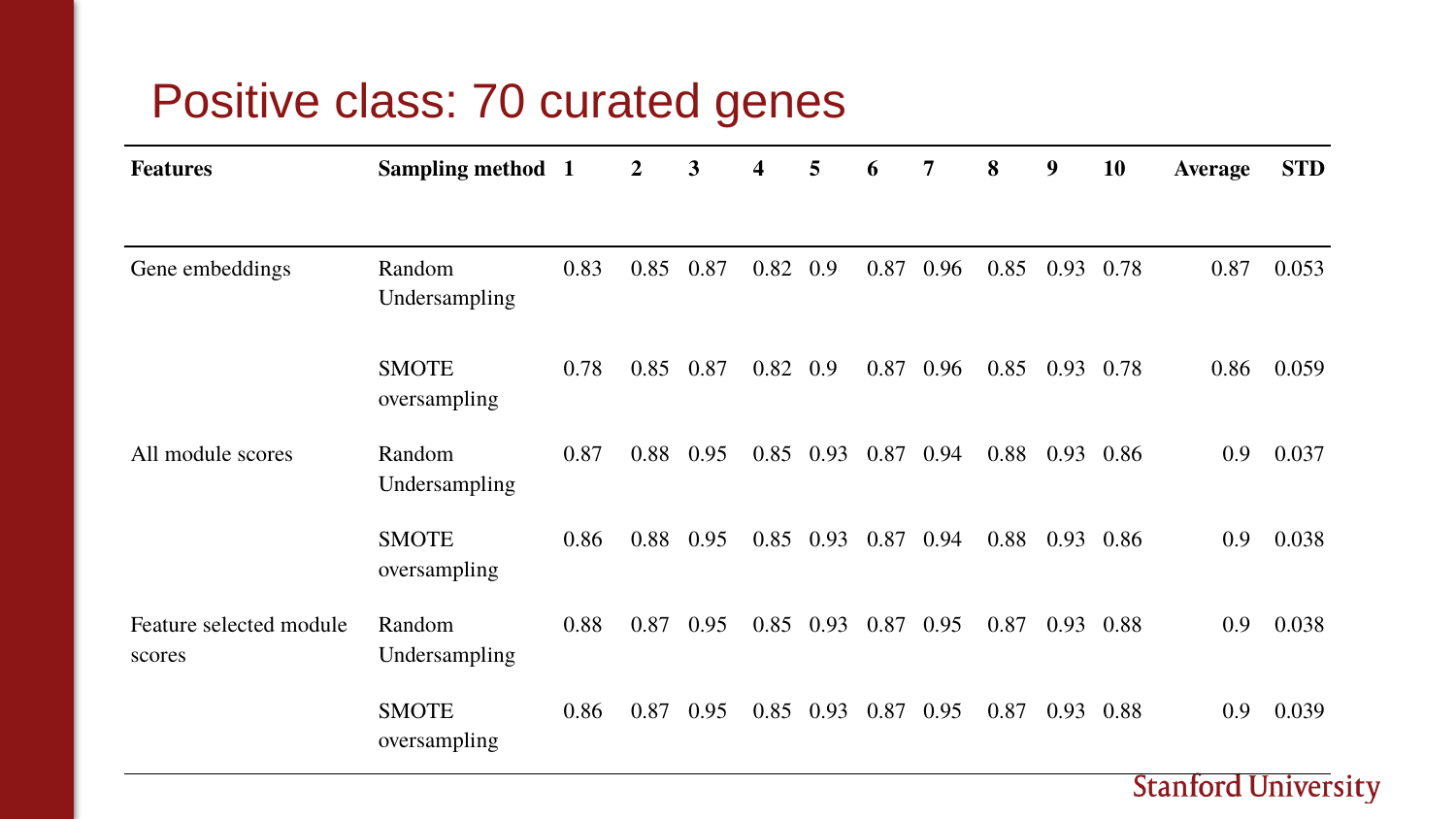

# Positive class: 70 curated genes
| Features | Sampling method | 1 | 2 | 3 | 4 | 5 | 6 | 7 | 8 | 9 | 10 | Average | STD |
| --- | --- | --- | --- | --- | --- | --- | --- | --- | --- | --- | --- | --- | --- |
| Gene embeddings | Random Undersampling | 0.83 | 0.85 | 0.87 | 0.82 | 0.9 | 0.87 | 0.96 | 0.85 | 0.93 | 0.78 | 0.87 | 0.053 |
|  | SMOTE oversampling | 0.78 | 0.85 | 0.87 | 0.82 | 0.9 | 0.87 | 0.96 | 0.85 | 0.93 | 0.78 | 0.86 | 0.059 |
| All module scores | Random Undersampling | 0.87 | 0.88 | 0.95 | 0.85 | 0.93 | 0.87 | 0.94 | 0.88 | 0.93 | 0.86 | 0.9 | 0.037 |
|  | SMOTE oversampling | 0.86 | 0.88 | 0.95 | 0.85 | 0.93 | 0.87 | 0.94 | 0.88 | 0.93 | 0.86 | 0.9 | 0.038 |
| Feature selected module scores | Random Undersampling | 0.88 | 0.87 | 0.95 | 0.85 | 0.93 | 0.87 | 0.95 | 0.87 | 0.93 | 0.88 | 0.9 | 0.038 |
|  | SMOTE oversampling | 0.86 | 0.87 | 0.95 | 0.85 | 0.93 | 0.87 | 0.95 | 0.87 | 0.93 | 0.88 | 0.9 | 0.039 |